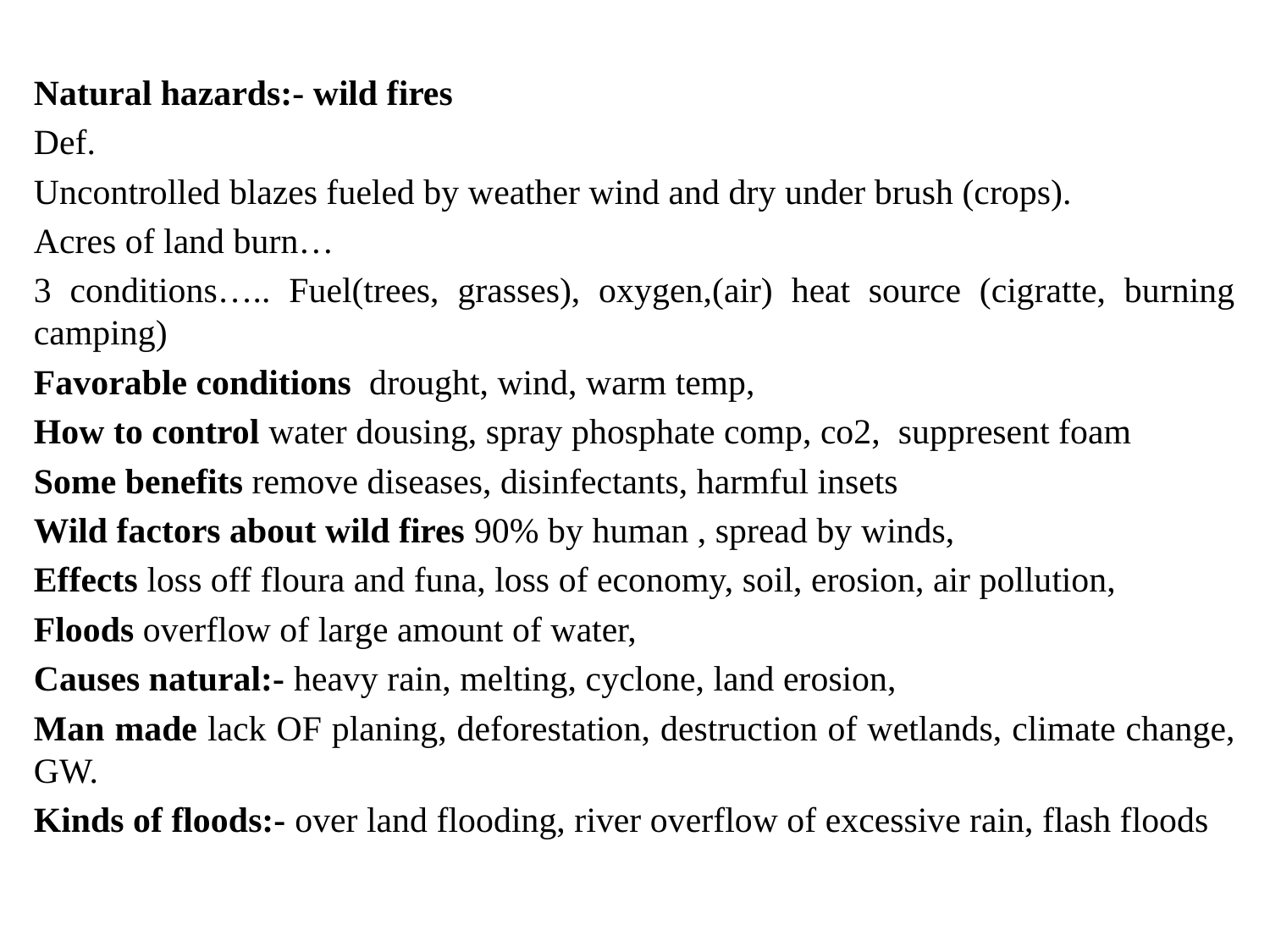

#
Natural hazards:- wild fires
Def.
Uncontrolled blazes fueled by weather wind and dry under brush (crops).
Acres of land burn…
3 conditions….. Fuel(trees, grasses), oxygen,(air) heat source (cigratte, burning camping)
Favorable conditions  drought, wind, warm temp,
How to control water dousing, spray phosphate comp, co2,  suppresent foam
Some benefits remove diseases, disinfectants, harmful insets
Wild factors about wild fires 90% by human , spread by winds,
Effects loss off floura and funa, loss of economy, soil, erosion, air pollution,
Floods overflow of large amount of water,
Causes natural:- heavy rain, melting, cyclone, land erosion,
Man made lack OF planing, deforestation, destruction of wetlands, climate change, GW.
Kinds of floods:- over land flooding, river overflow of excessive rain, flash floods